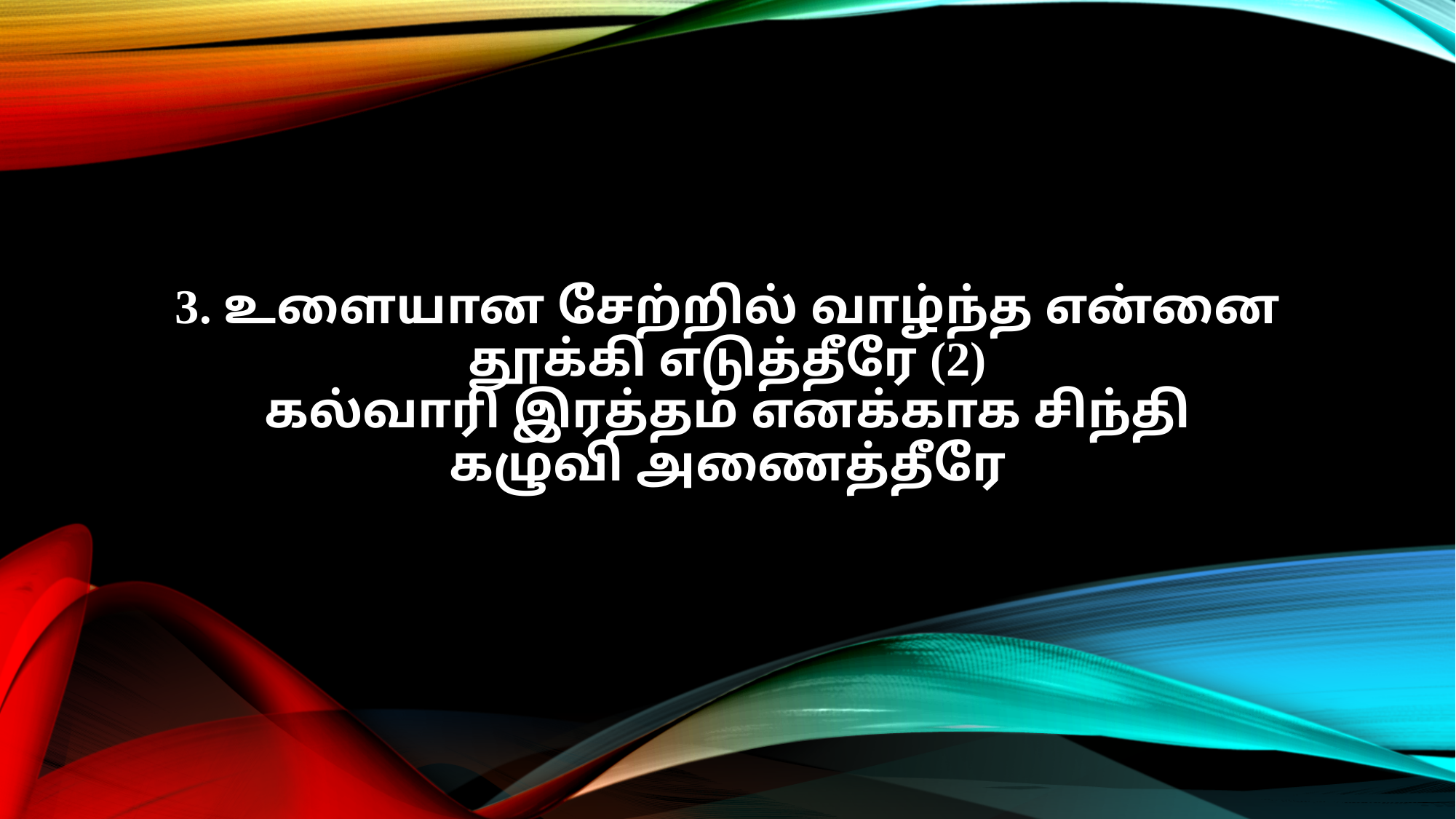

3. உளையான சேற்றில் வாழ்ந்த என்னை
தூக்கி எடுத்தீரே (2)
கல்வாரி இரத்தம் எனக்காக சிந்தி
கழுவி அணைத்தீரே